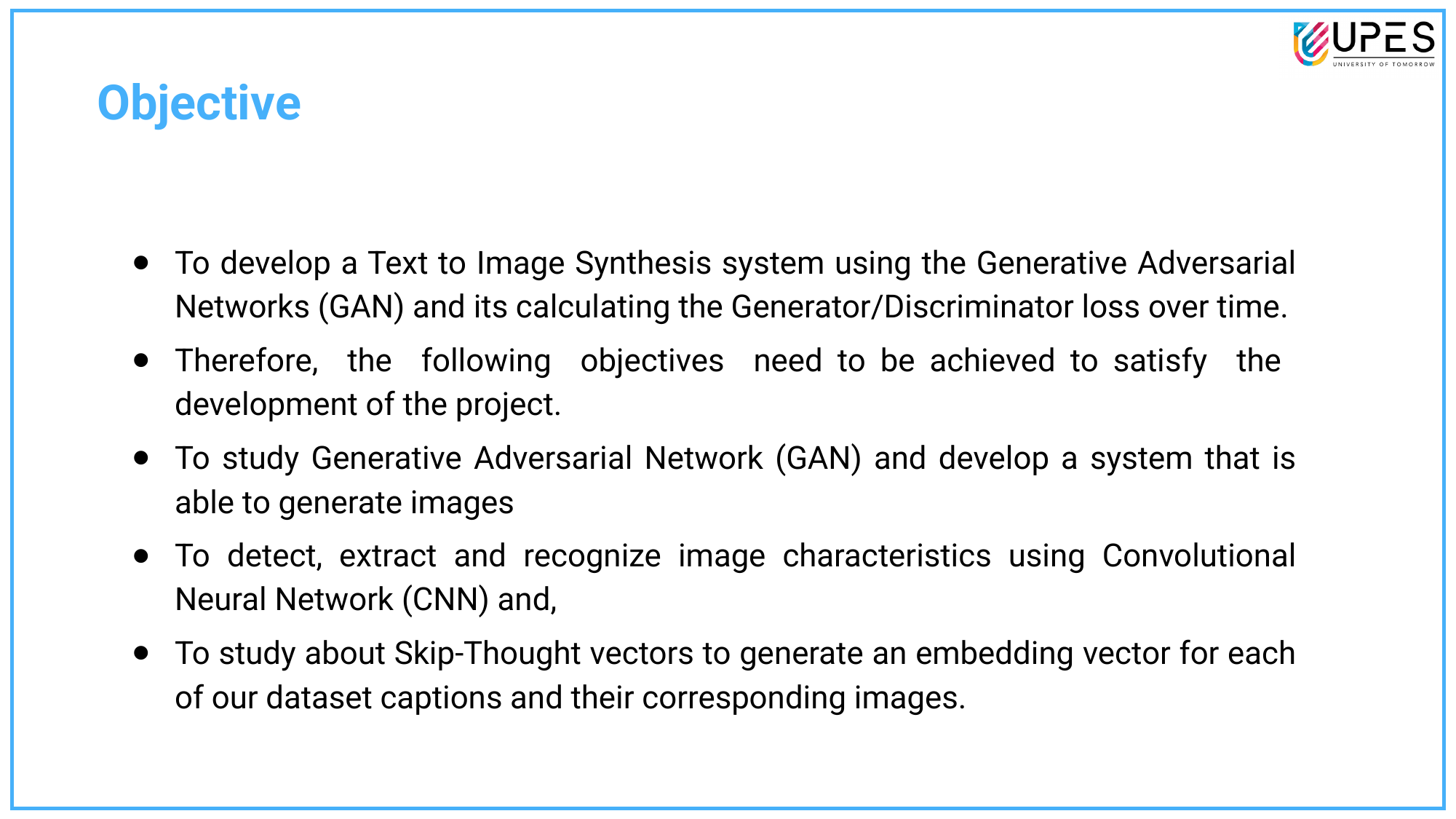

Objective
To develop a Text to Image Synthesis system using the Generative Adversarial Networks (GAN) and its calculating the Generator/Discriminator loss over time.
Therefore,  the  following  objectives  need to be achieved to satisfy  the  development of the project.
To study Generative Adversarial Network (GAN) and develop a system that is able to generate images
To detect, extract and recognize image characteristics using Convolutional Neural Network (CNN) and,
To study about Skip-Thought vectors to generate an embedding vector for each of our dataset captions and their corresponding images.